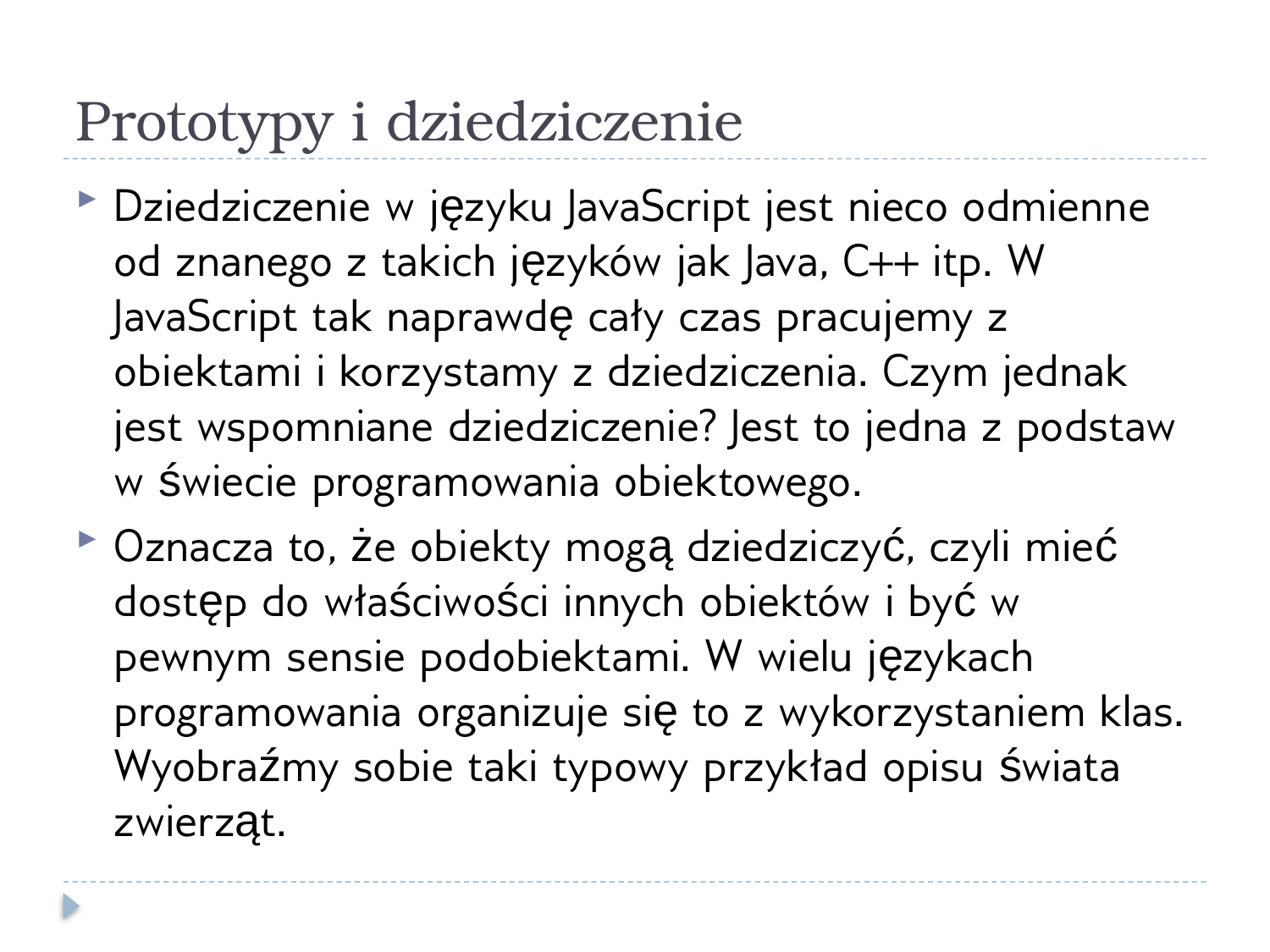

# Prototypy i dziedziczenie
Dziedziczenie w języku JavaScript jest nieco odmienne od znanego z takich języków jak Java, C++ itp. W JavaScript tak naprawdę cały czas pracujemy z obiektami i korzystamy z dziedziczenia. Czym jednak jest wspomniane dziedziczenie? Jest to jedna z podstaw w świecie programowania obiektowego.
Oznacza to, że obiekty mogą dziedziczyć, czyli mieć dostęp do właściwości innych obiektów i być w pewnym sensie podobiektami. W wielu językach programowania organizuje się to z wykorzystaniem klas. Wyobraźmy sobie taki typowy przykład opisu świata zwierząt.